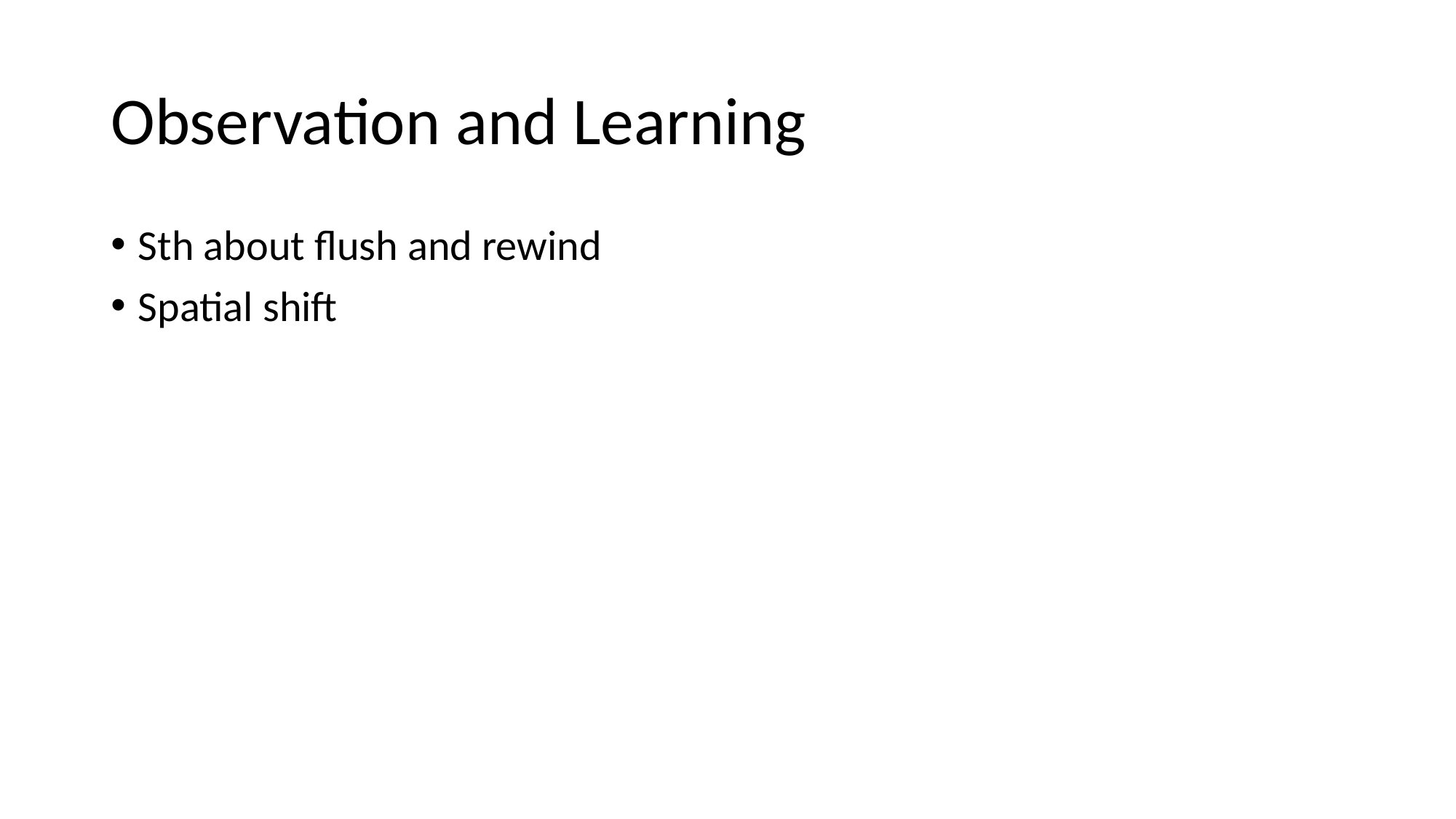

# Observation and Learning
Sth about flush and rewind
Spatial shift